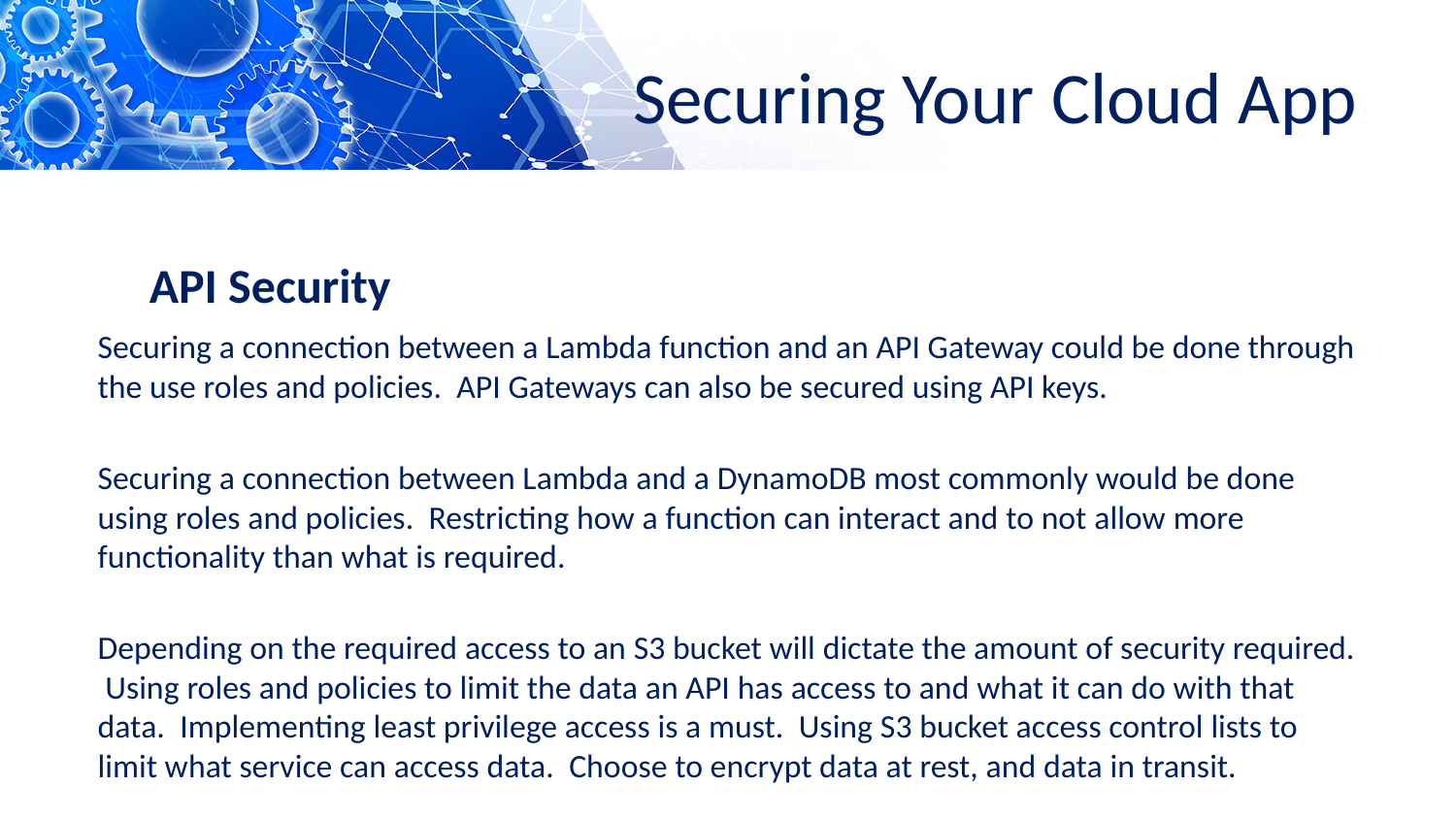

# Securing Your Cloud App
API Security
Securing a connection between a Lambda function and an API Gateway could be done through the use roles and policies.  API Gateways can also be secured using API keys.

Securing a connection between Lambda and a DynamoDB most commonly would be done using roles and policies.  Restricting how a function can interact and to not allow more functionality than what is required.

Depending on the required access to an S3 bucket will dictate the amount of security required.  Using roles and policies to limit the data an API has access to and what it can do with that data.  Implementing least privilege access is a must.  Using S3 bucket access control lists to limit what service can access data.  Choose to encrypt data at rest, and data in transit.